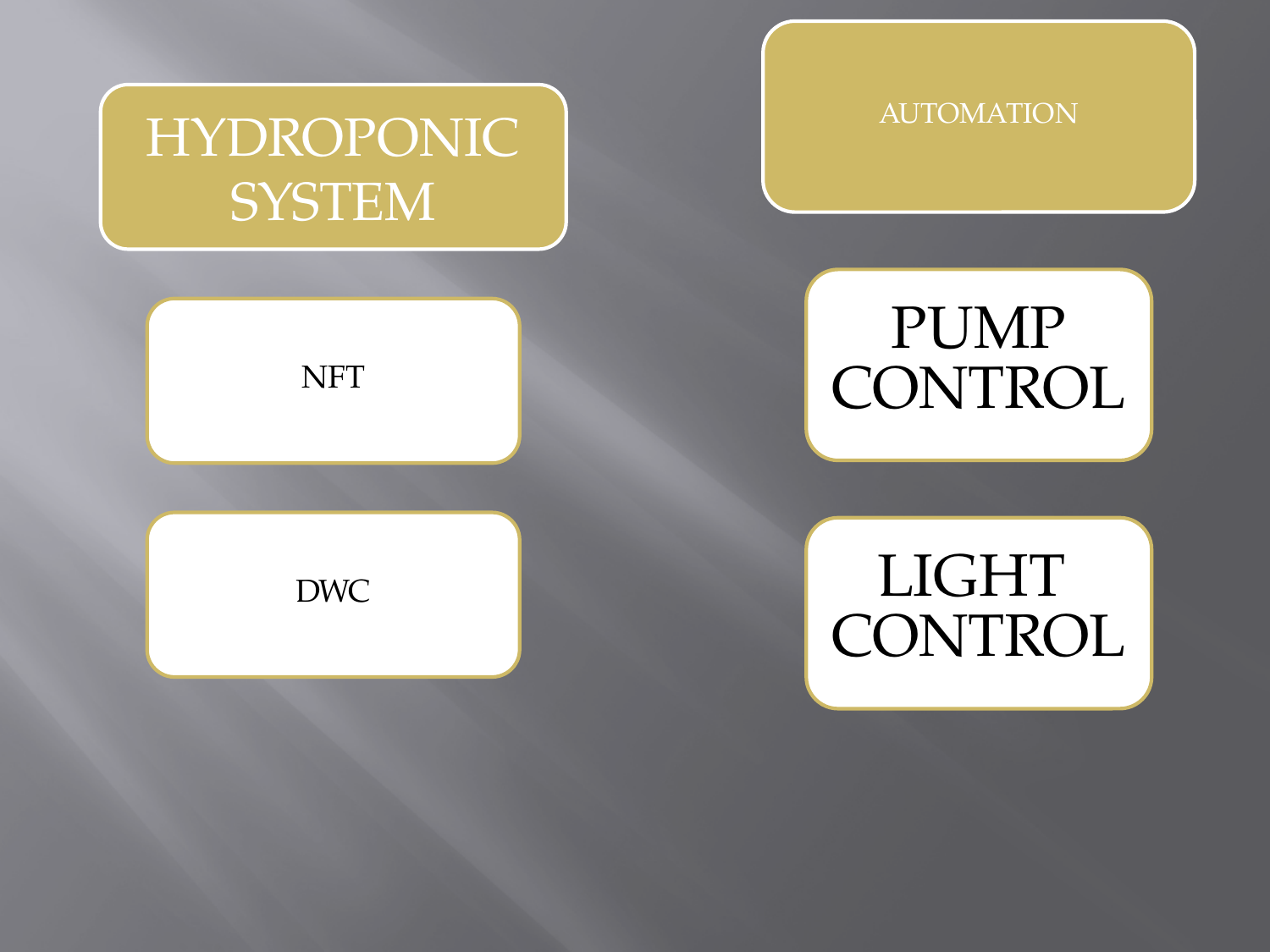

AUTOMATION
PUMP CONTROL
LIGHT
CONTROL
HYDROPONIC
SYSTEM
NFT
DWC
LIGHT